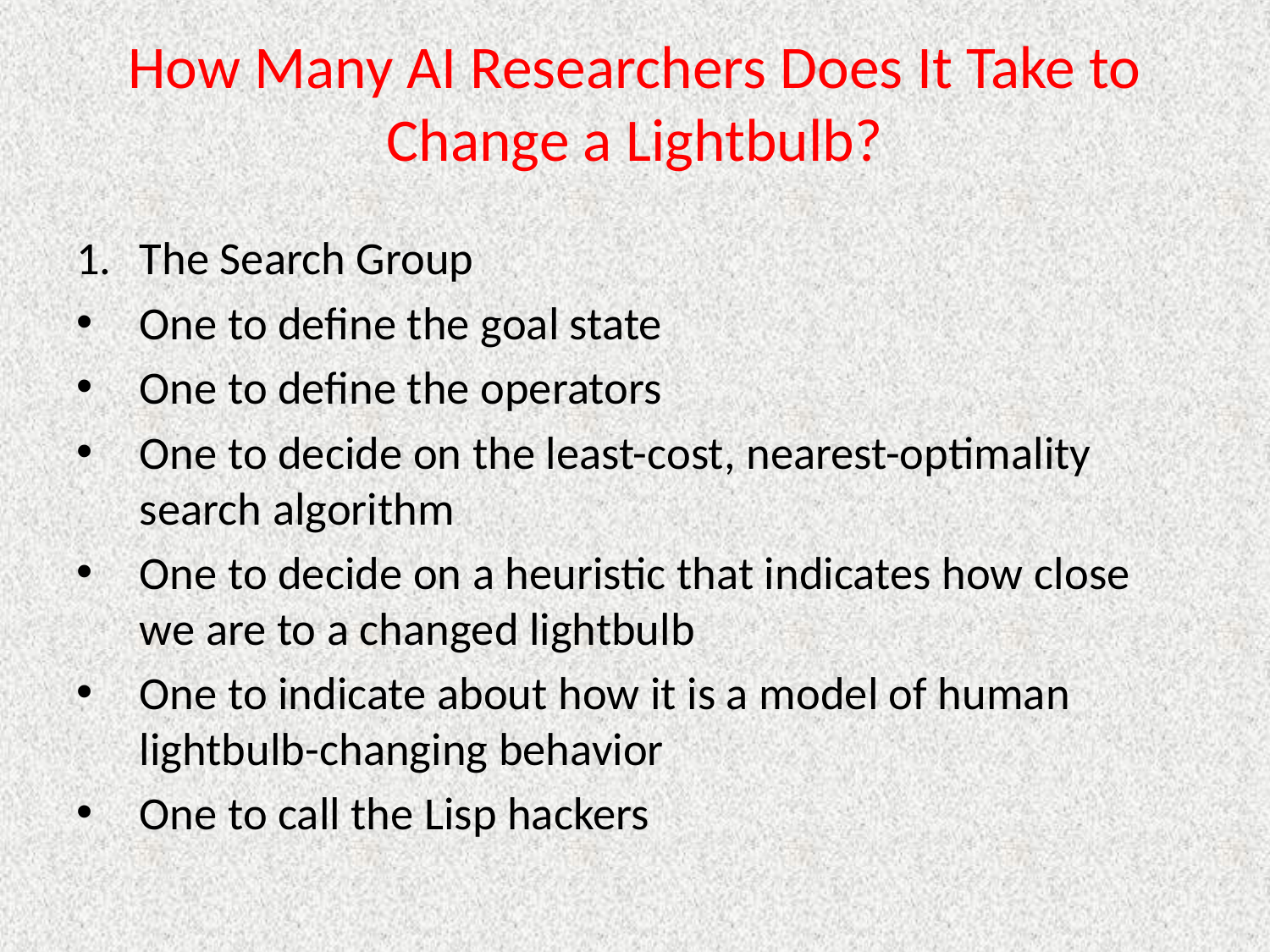

# How Many AI Researchers Does It Take to Change a Lightbulb?
The Search Group
One to define the goal state
One to define the operators
One to decide on the least-cost, nearest-optimality search algorithm
One to decide on a heuristic that indicates how close we are to a changed lightbulb
One to indicate about how it is a model of human lightbulb-changing behavior
One to call the Lisp hackers